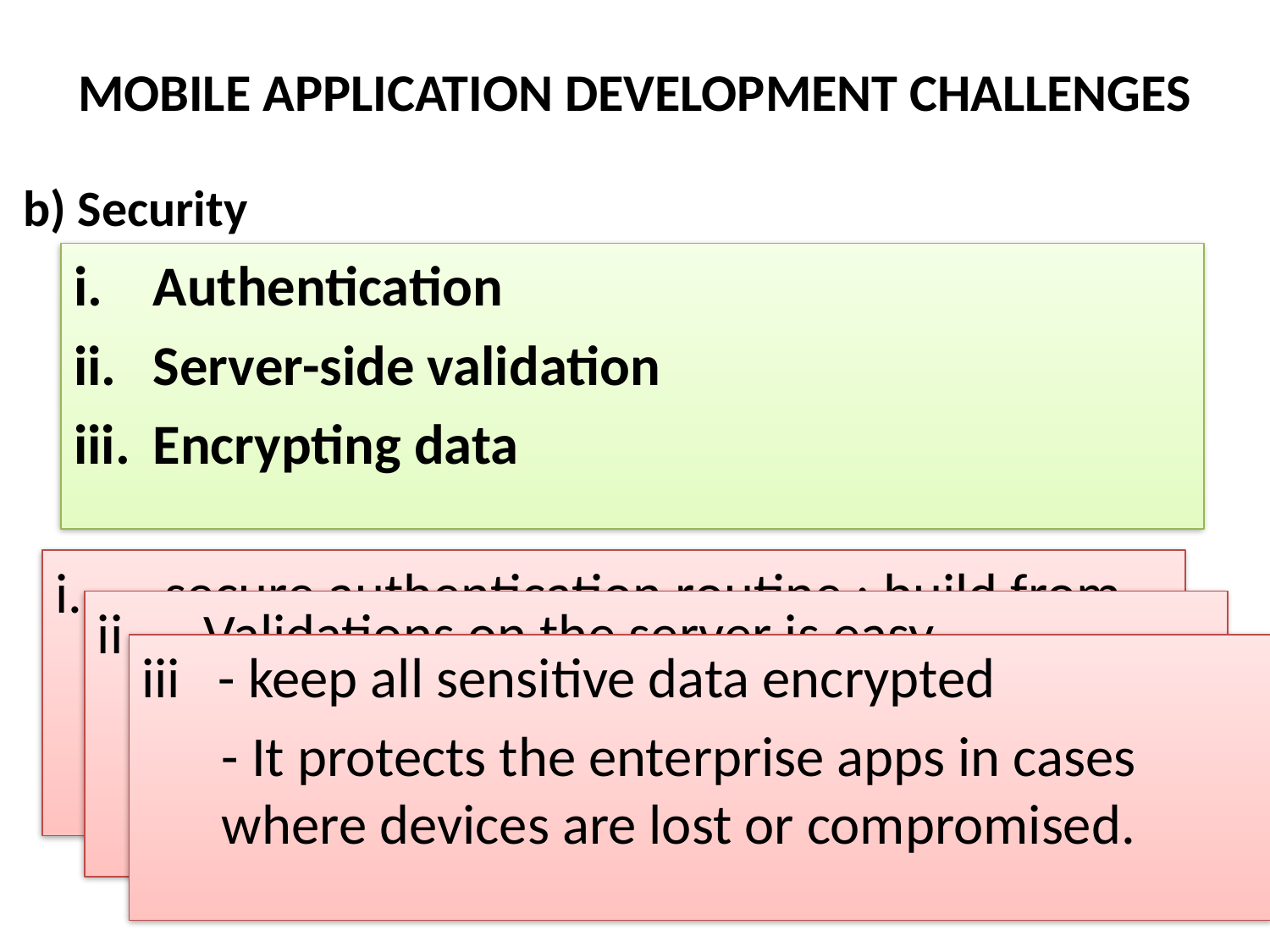

# MOBILE APPLICATION DEVELOPMENT CHALLENGES
b) Security

Authentication
Server-side validation
Encrypting data
- secure authentication routine : build from - scratch?
- LDAP directory

ii    - Validations on the server is easy
- It also reduces app complexity
- It improves app performance

iii   - keep all sensitive data encrypted
- It protects the enterprise apps in cases where devices are lost or compromised.

MoAD 7th sem 2016-17 BVBCET